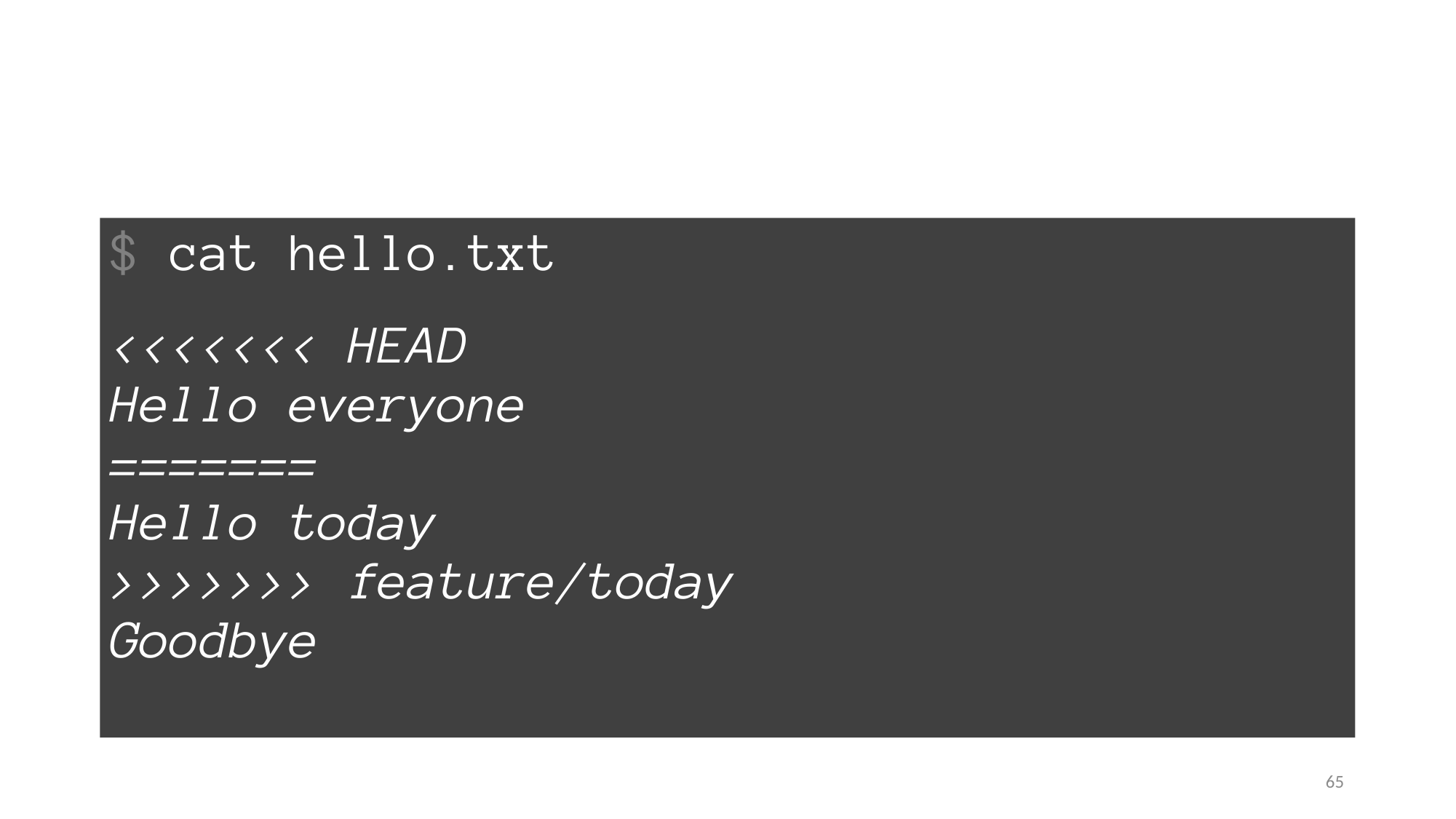

$ cat hello.txt
<<<<<<< HEAD
Hello everyone
=======
Hello today
>>>>>>> feature/today
Goodbye
65